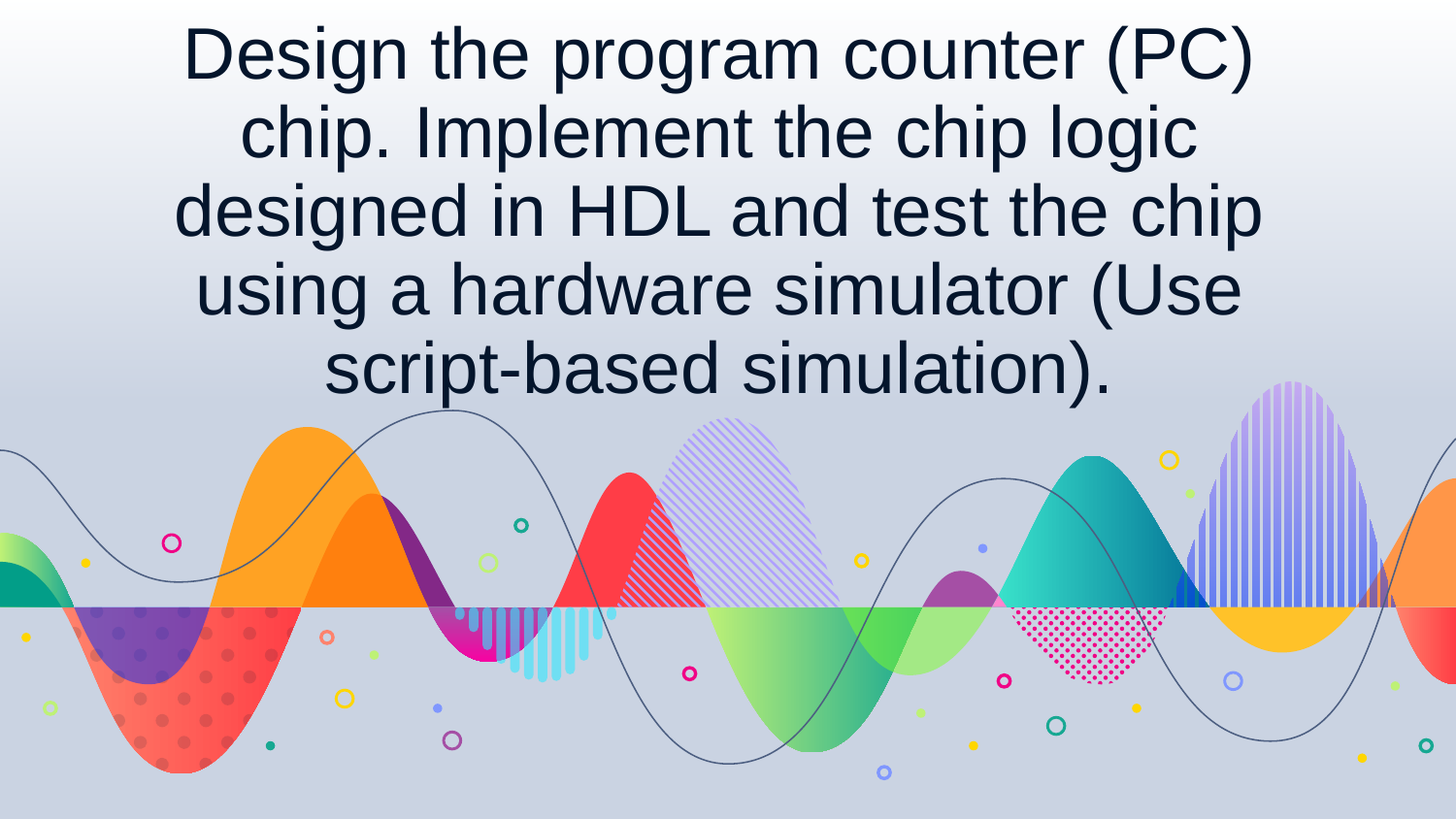

# 1.
Design the program counter (PC) chip. Implement the chip logic designed in HDL and test the chip using a hardware simulator (Use script-based simulation).